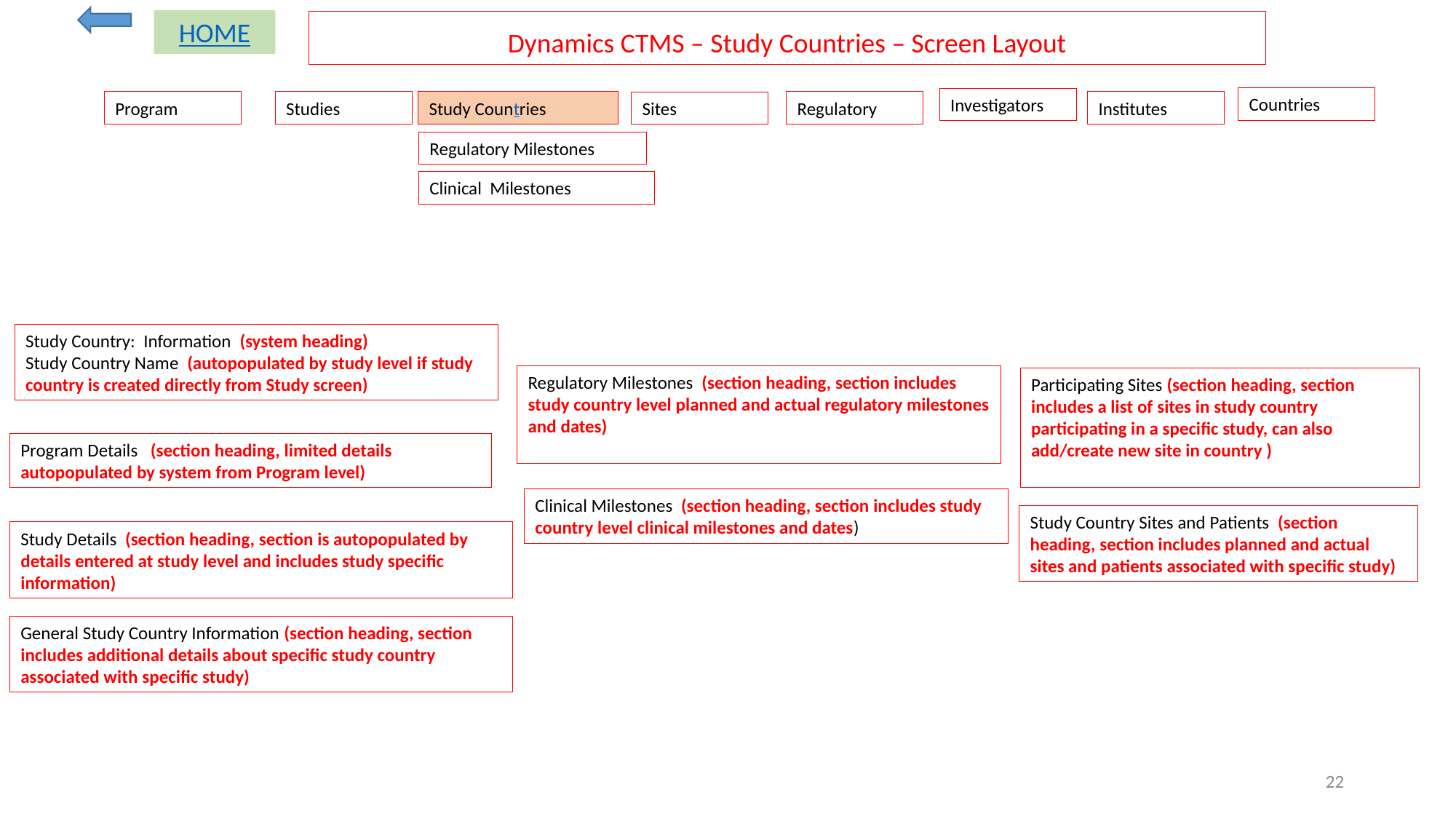

HOME
# Dynamics CTMS – Study Countries – Screen Layout
Countries
Investigators
Institutes
Regulatory
Program
Studies
Study Countries
Sites
Regulatory Milestones
Clinical  Milestones
Study Country:  Information  (system heading)
Study Country Name  (autopopulated by study level if study country is created directly from Study screen)
Regulatory Milestones  (section heading, section includes study country level planned and actual regulatory milestones and dates)

Participating Sites (section heading, section includes a list of sites in study country participating in a specific study, can also add/create new site in country )

Program Details   (section heading, limited details autopopulated by system from Program level)
Clinical Milestones  (section heading, section includes study country level clinical milestones and dates)
Study Country Sites and Patients  (section heading, section includes planned and actual sites and patients associated with specific study)
Study Details  (section heading, section is autopopulated by details entered at study level and includes study specific information)
General Study Country Information (section heading, section includes additional details about specific study country associated with specific study)
22